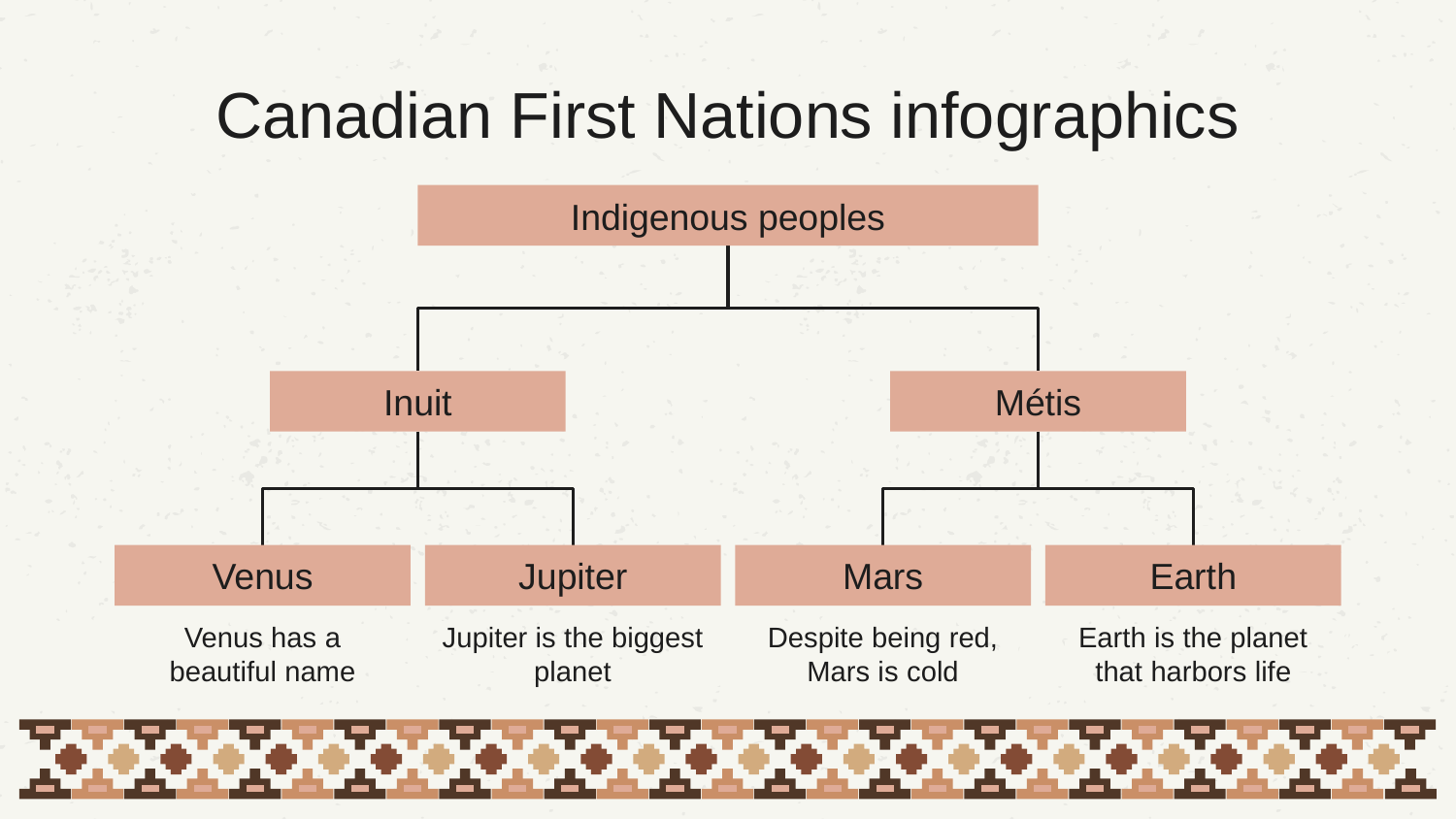

# Canadian First Nations infographics
Indigenous peoples
Inuit
Venus
Jupiter
Venus has a beautiful name
Jupiter is the biggest planet
Métis
Mars
Despite being red, Mars is cold
Earth
Earth is the planet that harbors life